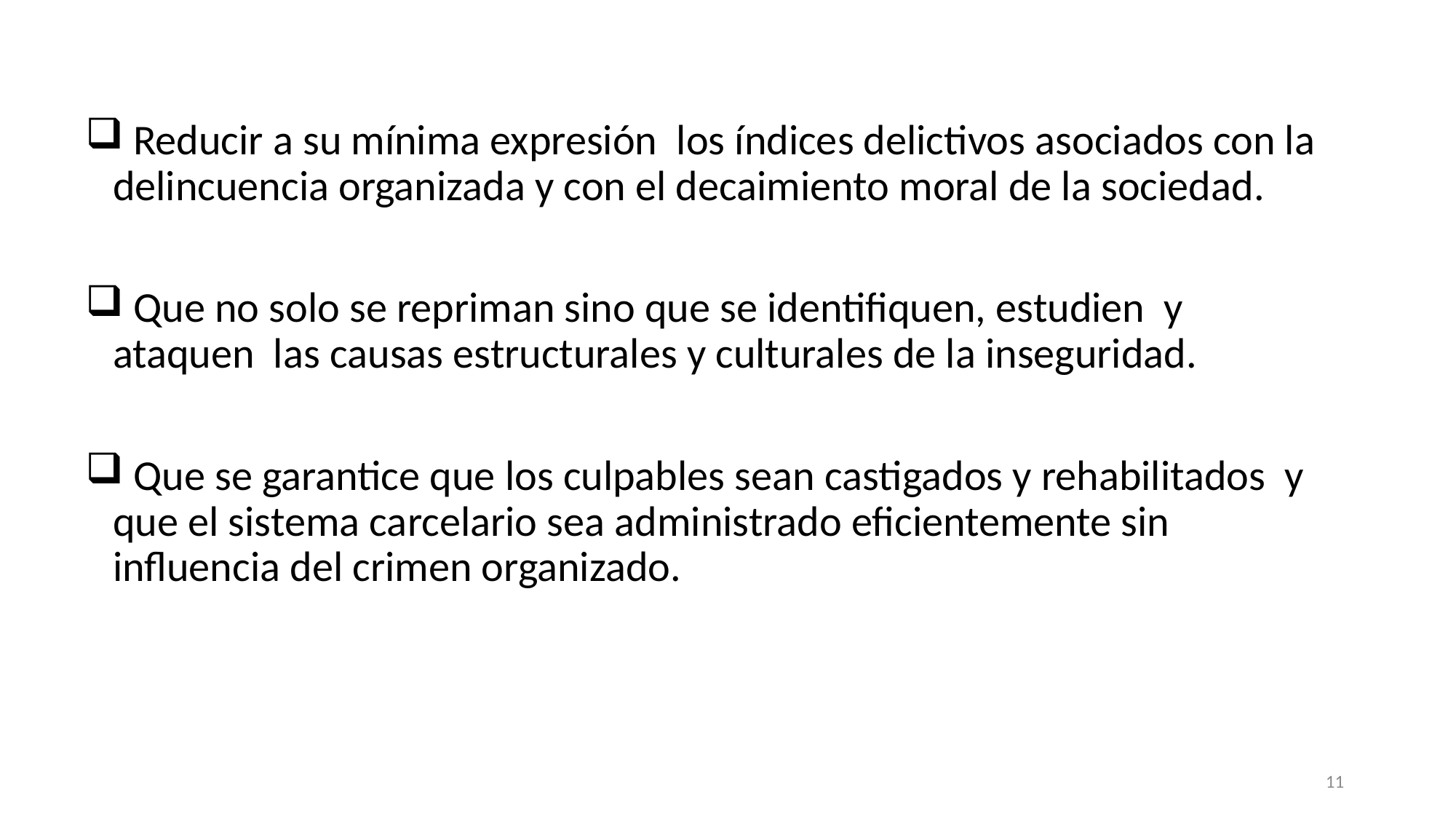

Reducir a su mínima expresión  los índices delictivos asociados con la delincuencia organizada y con el decaimiento moral de la sociedad.

 Que no solo se repriman sino que se identifiquen, estudien  y ataquen  las causas estructurales y culturales de la inseguridad.

 Que se garantice que los culpables sean castigados y rehabilitados  y que el sistema carcelario sea administrado eficientemente sin influencia del crimen organizado.

11